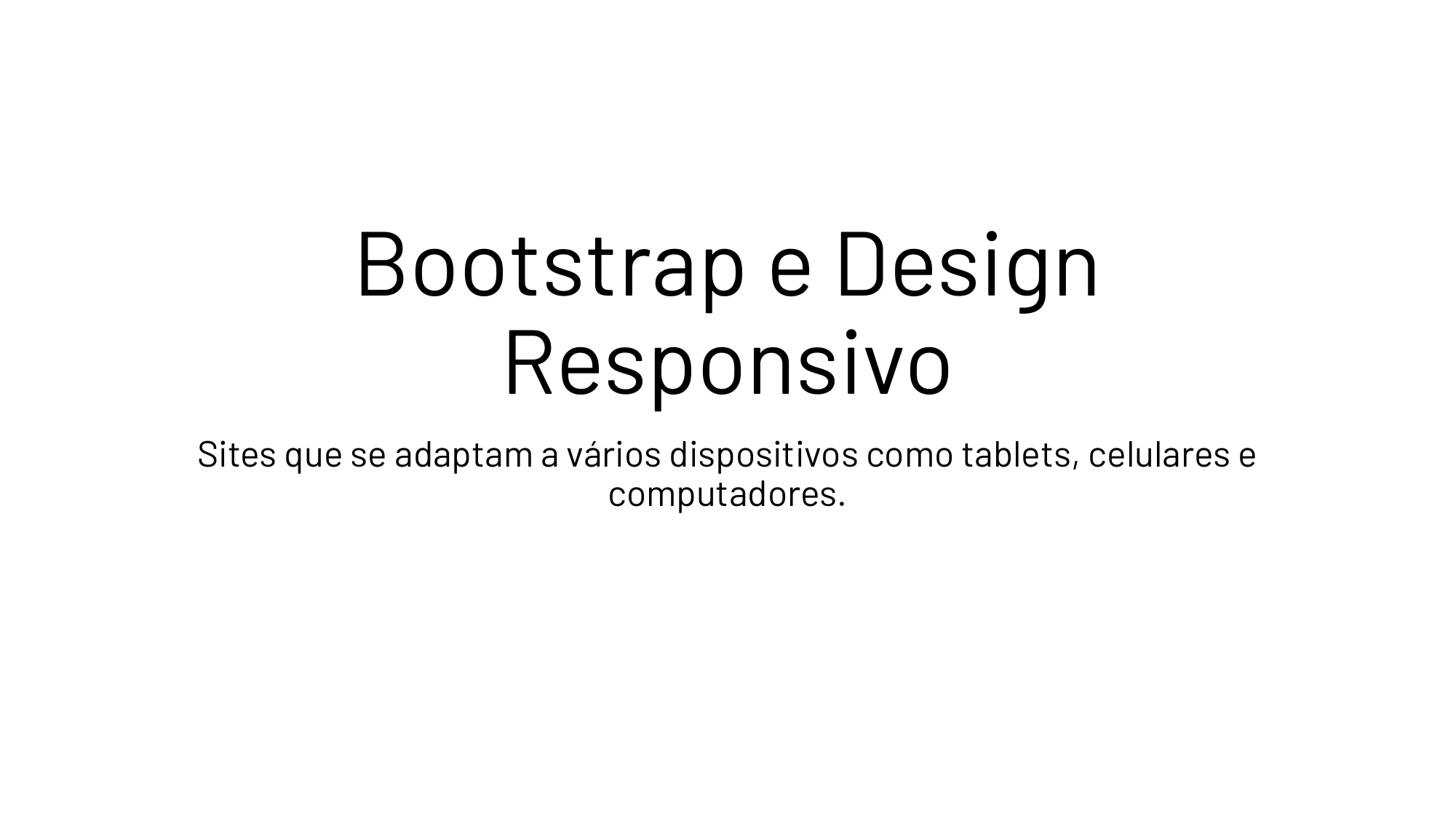

# Bootstrap e Design Responsivo
Sites que se adaptam a vários dispositivos como tablets, celulares e computadores.